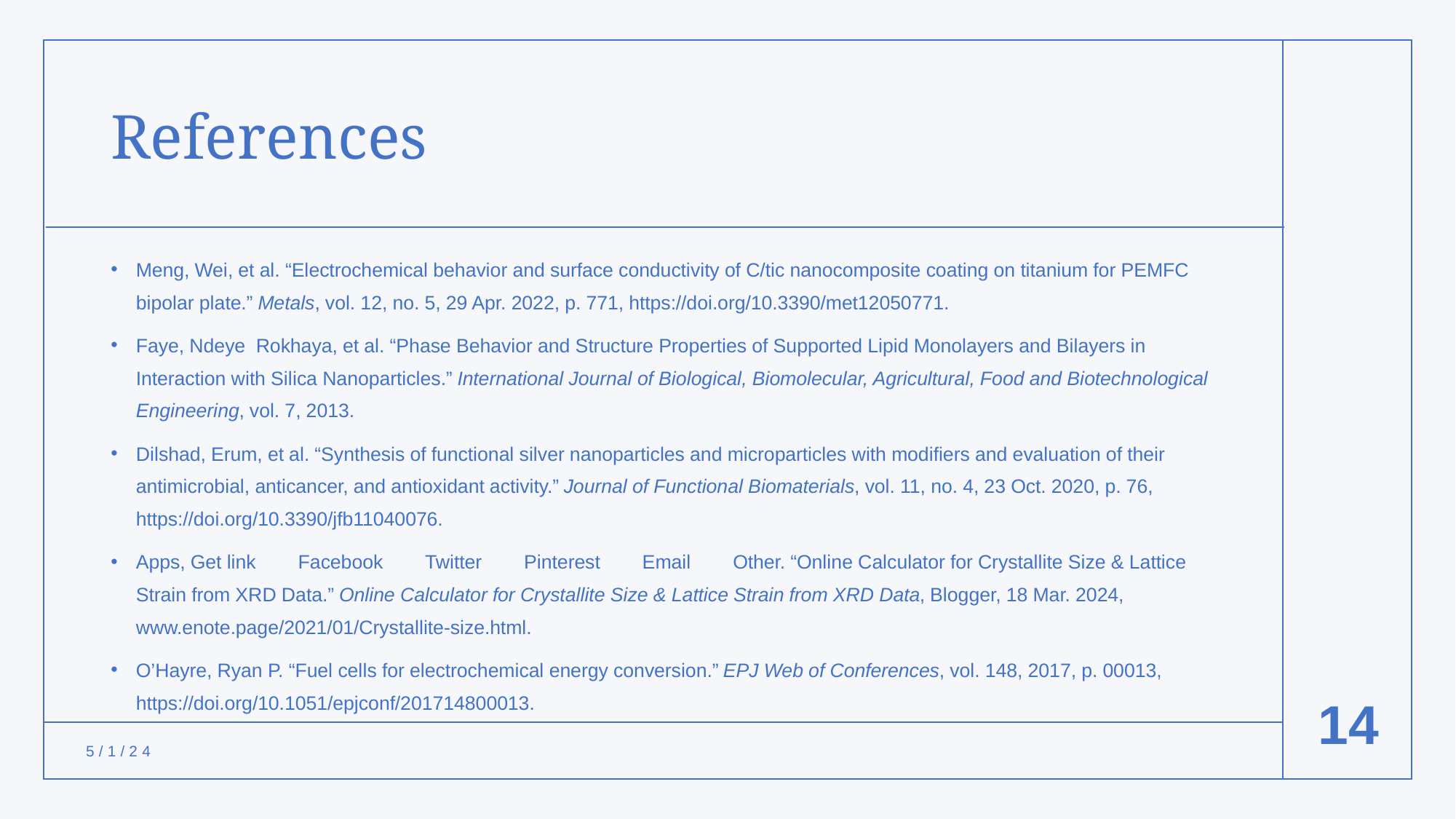

# References
Meng, Wei, et al. “Electrochemical behavior and surface conductivity of C/tic nanocomposite coating on titanium for PEMFC bipolar plate.” Metals, vol. 12, no. 5, 29 Apr. 2022, p. 771, https://doi.org/10.3390/met12050771.
Faye, Ndeye  Rokhaya, et al. “Phase Behavior and Structure Properties of Supported Lipid Monolayers and Bilayers in Interaction with Silica Nanoparticles.” International Journal of Biological, Biomolecular, Agricultural, Food and Biotechnological Engineering, vol. 7, 2013.
Dilshad, Erum, et al. “Synthesis of functional silver nanoparticles and microparticles with modifiers and evaluation of their antimicrobial, anticancer, and antioxidant activity.” Journal of Functional Biomaterials, vol. 11, no. 4, 23 Oct. 2020, p. 76, https://doi.org/10.3390/jfb11040076.
Apps, Get link        Facebook        Twitter        Pinterest        Email        Other. “Online Calculator for Crystallite Size & Lattice Strain from XRD Data.” Online Calculator for Crystallite Size & Lattice Strain from XRD Data, Blogger, 18 Mar. 2024, www.enote.page/2021/01/Crystallite-size.html.
O’Hayre, Ryan P. “Fuel cells for electrochemical energy conversion.” EPJ Web of Conferences, vol. 148, 2017, p. 00013, https://doi.org/10.1051/epjconf/201714800013.

14
5/1/24